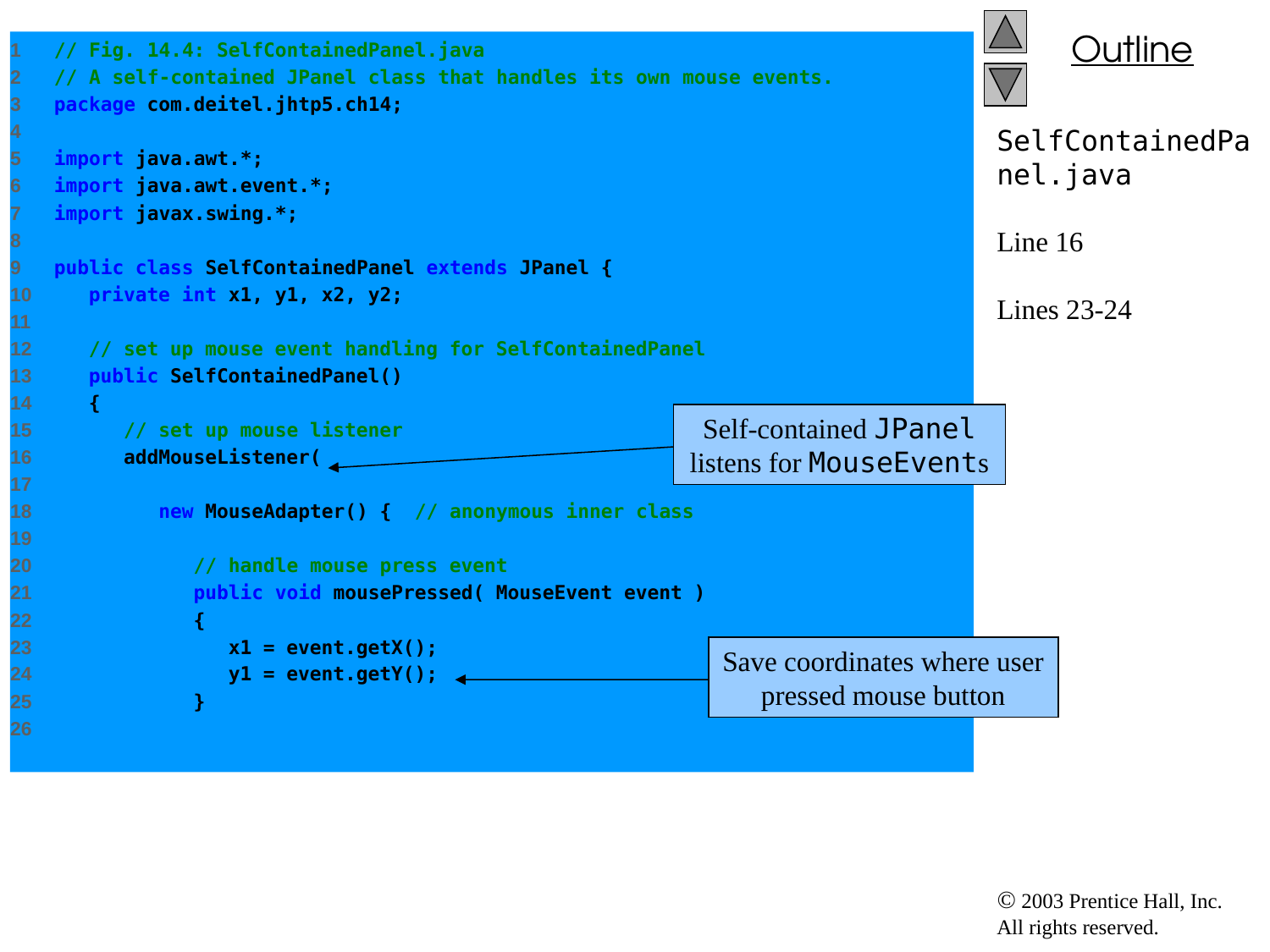

91
1      // Fig. 14.4: SelfContainedPanel.java
2      // A self-contained JPanel class that handles its own mouse events.
3      package com.deitel.jhtp5.ch14;
4
5      import java.awt.*;
6      import java.awt.event.*;
7      import javax.swing.*;
8
9      public class SelfContainedPanel extends JPanel {
10       private int x1, y1, x2, y2;
11
12       // set up mouse event handling for SelfContainedPanel
13       public SelfContainedPanel()
14       {
15          // set up mouse listener
16          addMouseListener(
17
18             new MouseAdapter() {  // anonymous inner class
19
20                // handle mouse press event
21                public void mousePressed( MouseEvent event )
22                {
23                   x1 = event.getX();
24                   y1 = event.getY();
25                }
26

# SelfContainedPanel.java Line 16 Lines 23-24
Self-contained JPanel listens for MouseEvents

Save coordinates where user pressed mouse button